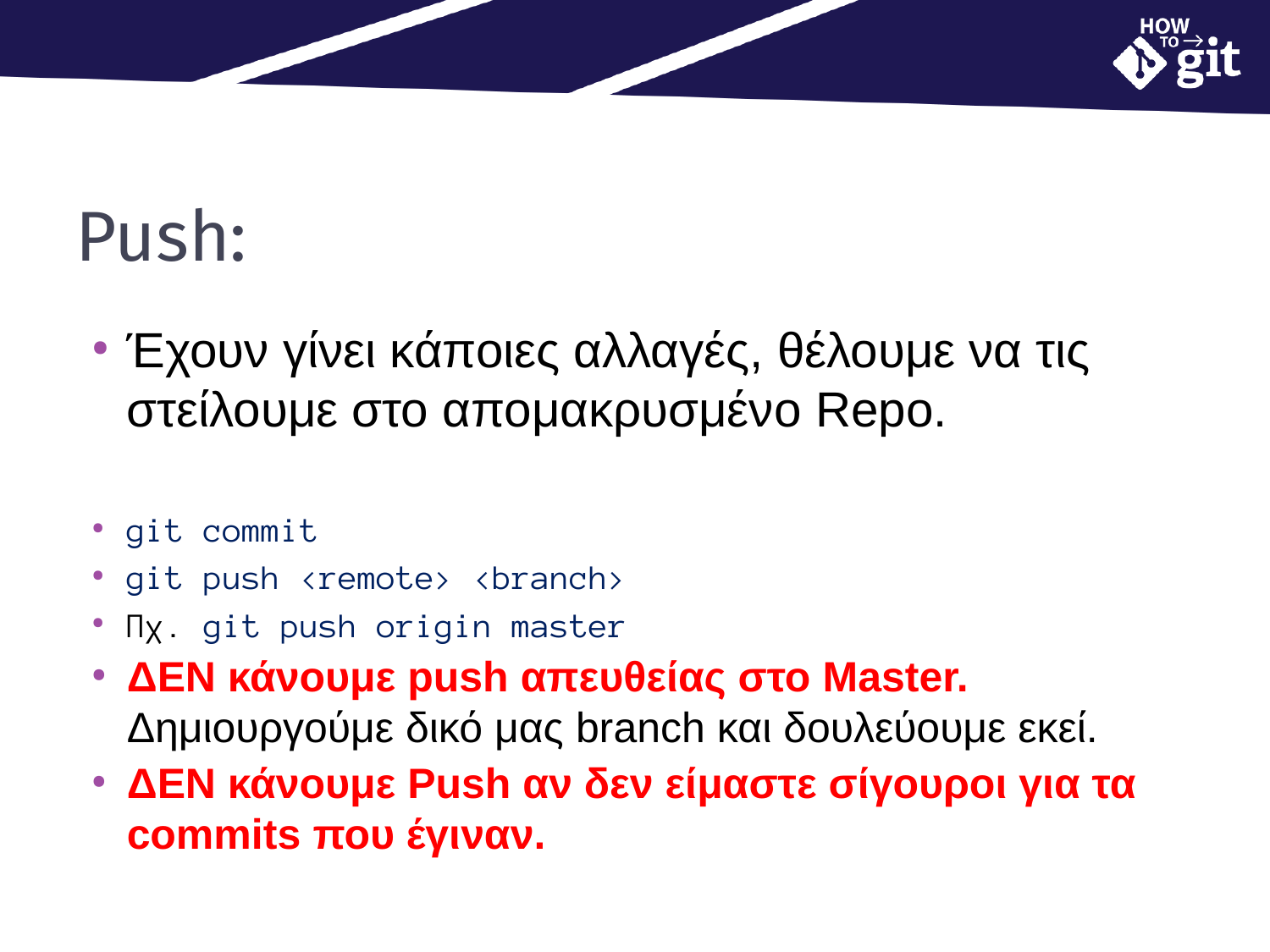

# Push:
Έχουν γίνει κάποιες αλλαγές, θέλουμε να τις στείλουμε στο απομακρυσμένο Repo.

git commit
git push <remote> <branch>
Πχ. git push origin master
ΔΕΝ κάνουμε push απευθείας στο Master.
Δημιουργούμε δικό μας branch και δουλεύουμε εκεί.
ΔΕΝ κάνουμε Push αν δεν είμαστε σίγουροι για τα commits που έγιναν.